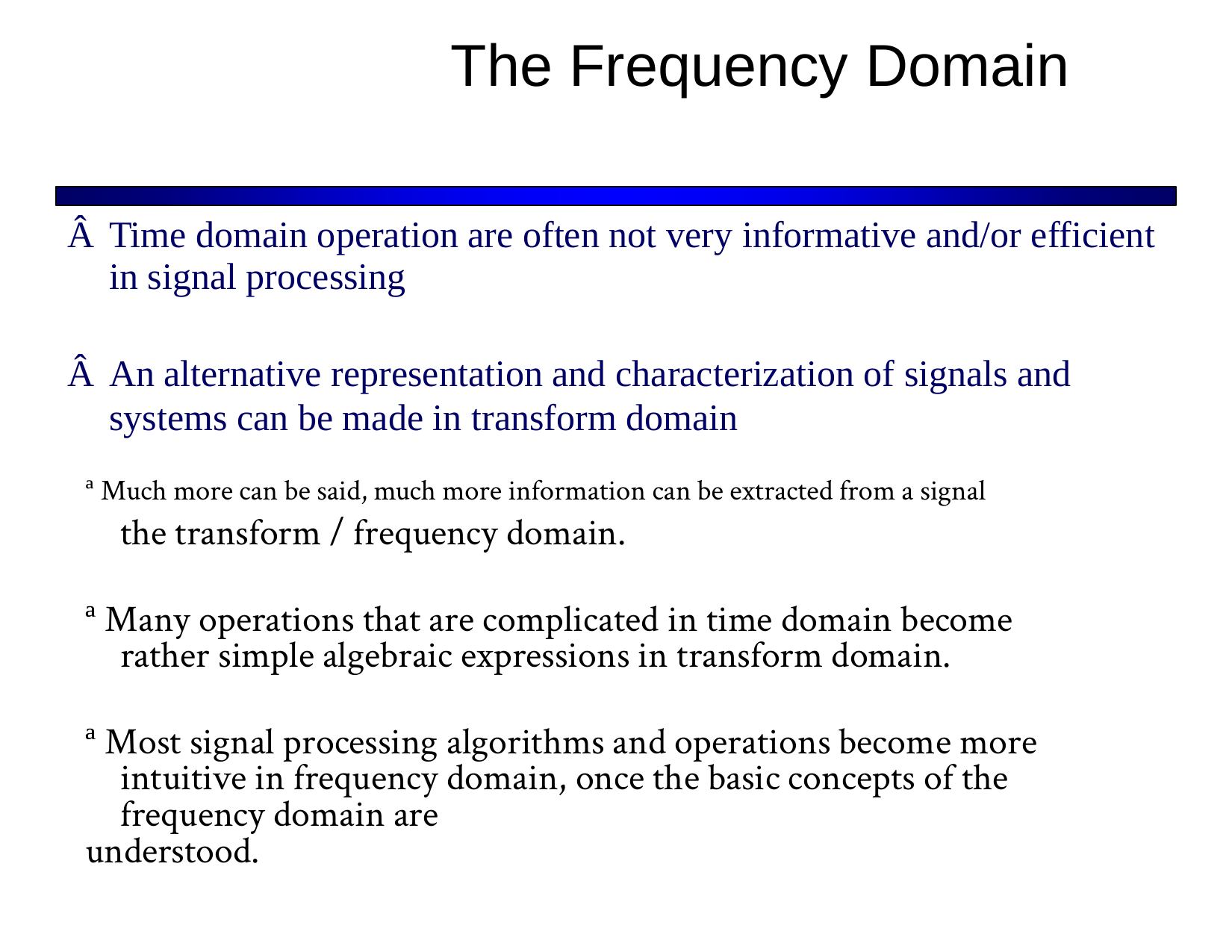

The Frequency Domain

Â Time domain operation are often not very informative and/or efficient
in signal processing

Â An alternative representation and characterization of signals and systems can be made in transform domain
ª Much more can be said, much more information can be extracted from a signal
the transform / frequency domain.

ª Many operations that are complicated in time domain become rather simple algebraic expressions in transform domain.

ª Most signal processing algorithms and operations become more intuitive in frequency domain, once the basic concepts of the frequency domain are
understood.